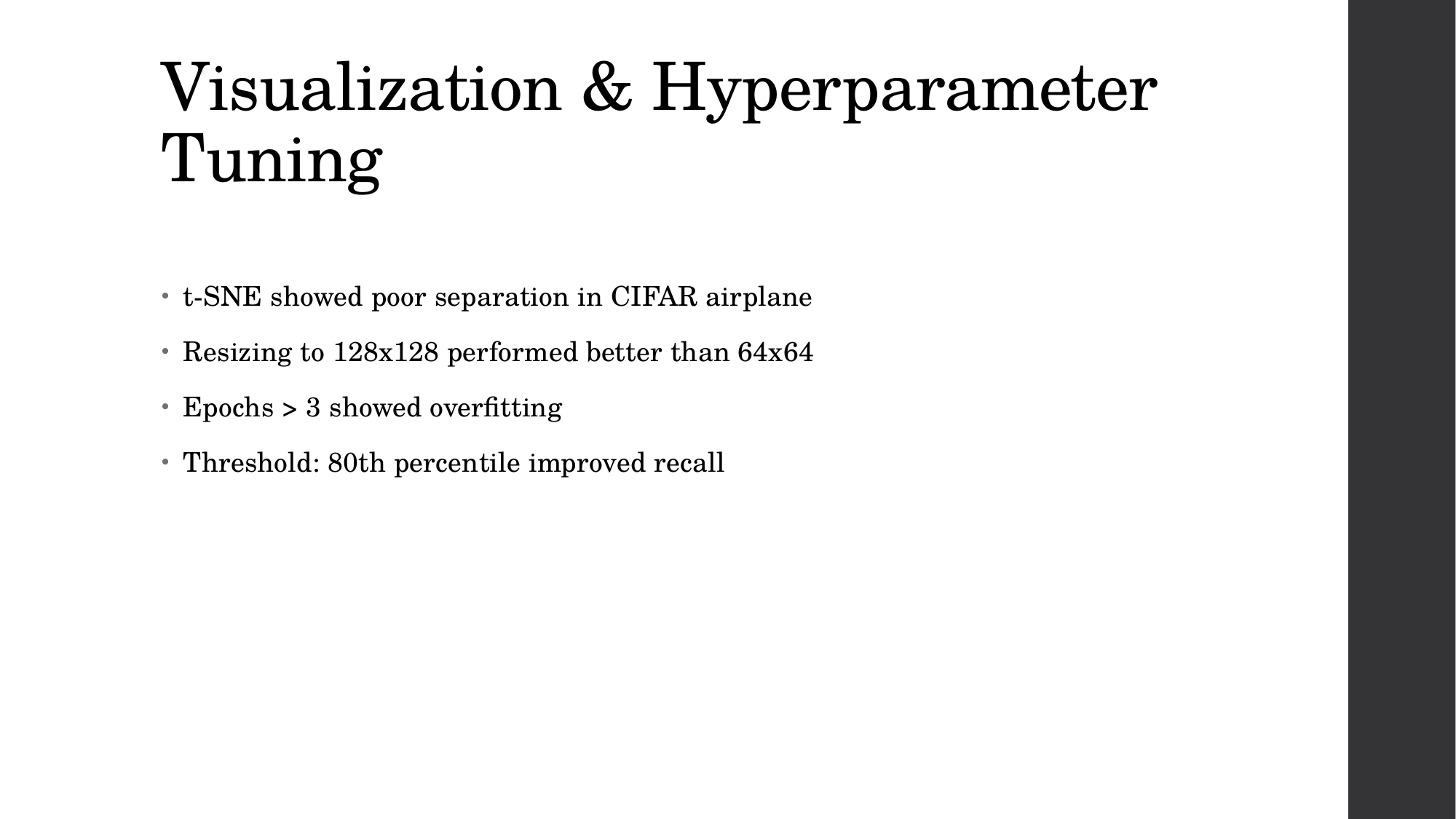

# Visualization & Hyperparameter Tuning

t-SNE showed poor separation in CIFAR airplane
Resizing to 128x128 performed better than 64x64
Epochs > 3 showed overfitting
Threshold: 80th percentile improved recall